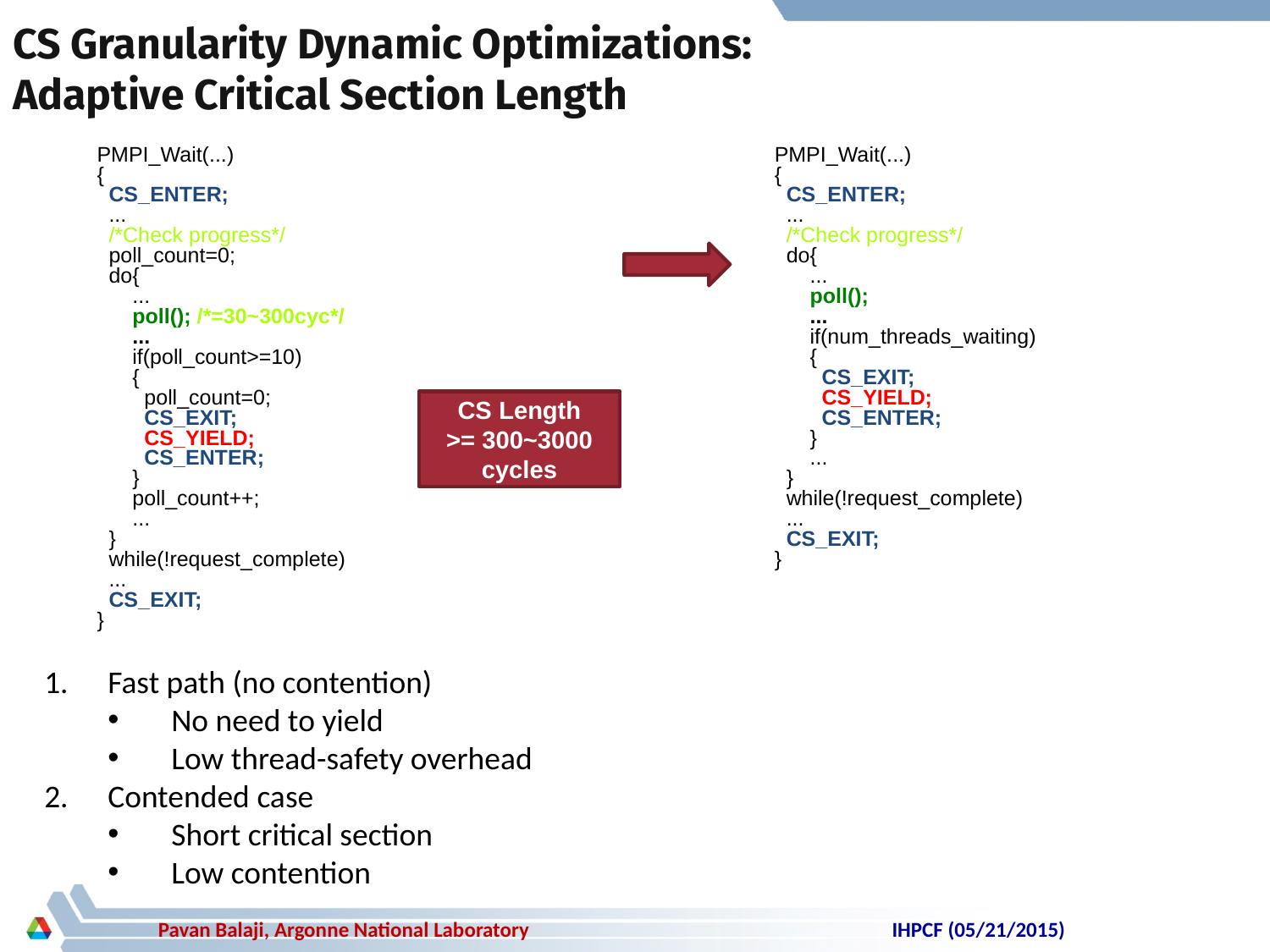

# CS Granularity Dynamic Optimizations: Adaptive Critical Section Length
PMPI_Wait(...)
{
  CS_ENTER;
  ...
  /*Check progress*/
  poll_count=0;
  do{
      ...
      poll(); /*=30~300cyc*/
      ...
      if(poll_count>=10)
      {
        poll_count=0;
        CS_EXIT;
        CS_YIELD;
        CS_ENTER;
      }
      poll_count++;
      ...
  }
  while(!request_complete)
  ...
  CS_EXIT;
}
PMPI_Wait(...)
{
  CS_ENTER;
  ...
  /*Check progress*/
  do{
      ...
      poll();
      ...
      if(num_threads_waiting)
      {
        CS_EXIT;
        CS_YIELD;
        CS_ENTER;
      }
      ...
  }
  while(!request_complete)
  ...
  CS_EXIT;
}

CS Length
>= 300~3000
cycles
Fast path (no contention)
No need to yield
Low thread-safety overhead
Contended case
Short critical section
Low contention
IHPCF (05/21/2015)